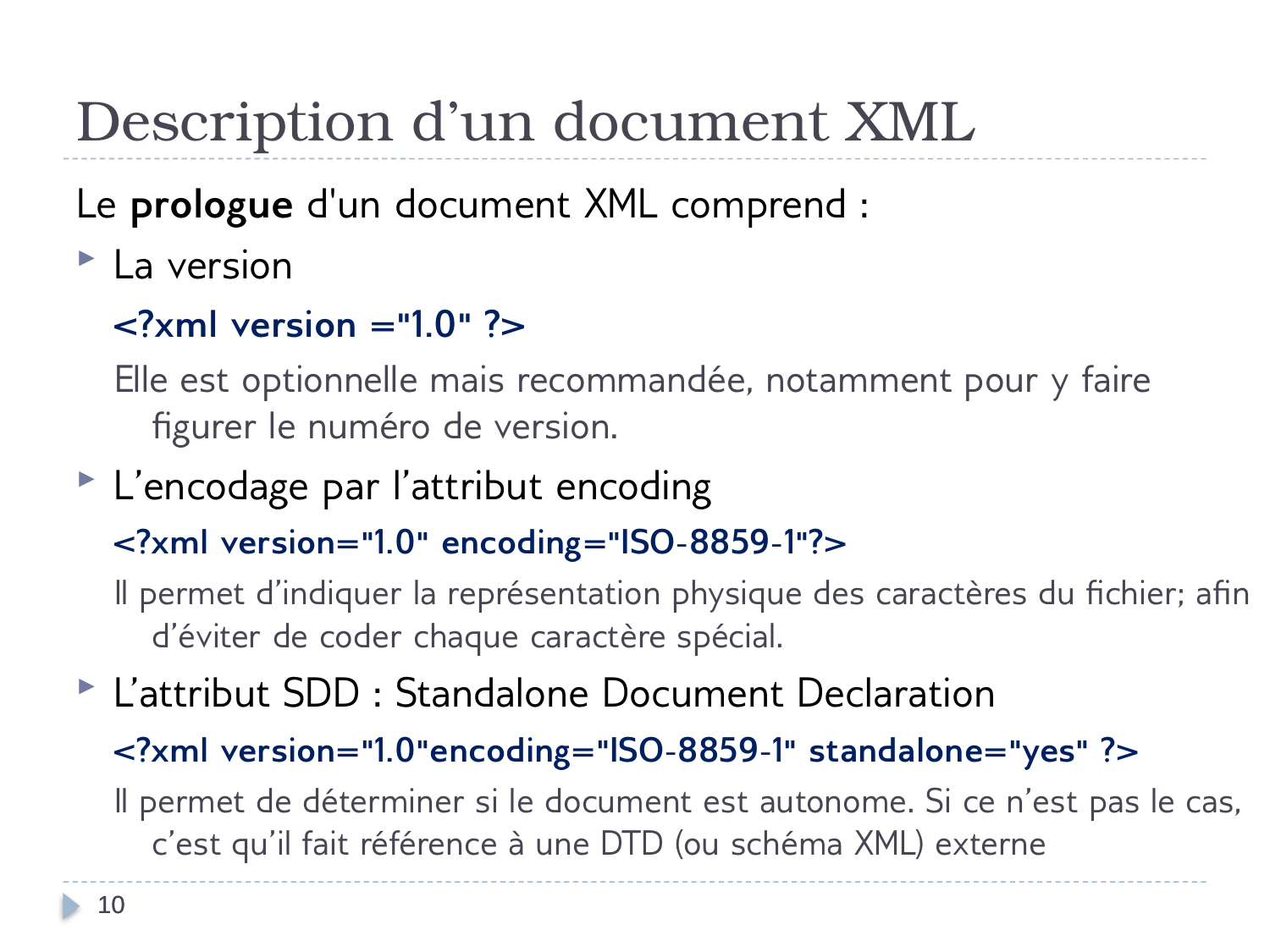

Description d’un document XML
Le prologue d'un document XML comprend :
La version
	<?xml version ="1.0" ?>
Elle est optionnelle mais recommandée, notamment pour y faire figurer le numéro de version.
L’encodage par l’attribut encoding
	<?xml version="1.0" encoding="ISO‐8859‐1"?>
Il permet d’indiquer la représentation physique des caractères du fichier; afin d’éviter de coder chaque caractère spécial.
L’attribut SDD : Standalone Document Declaration
	<?xml version="1.0"encoding="ISO‐8859‐1" standalone="yes" ?>
Il permet de déterminer si le document est autonome. Si ce n’est pas le cas, c’est qu’il fait référence à une DTD (ou schéma XML) externe
10
10